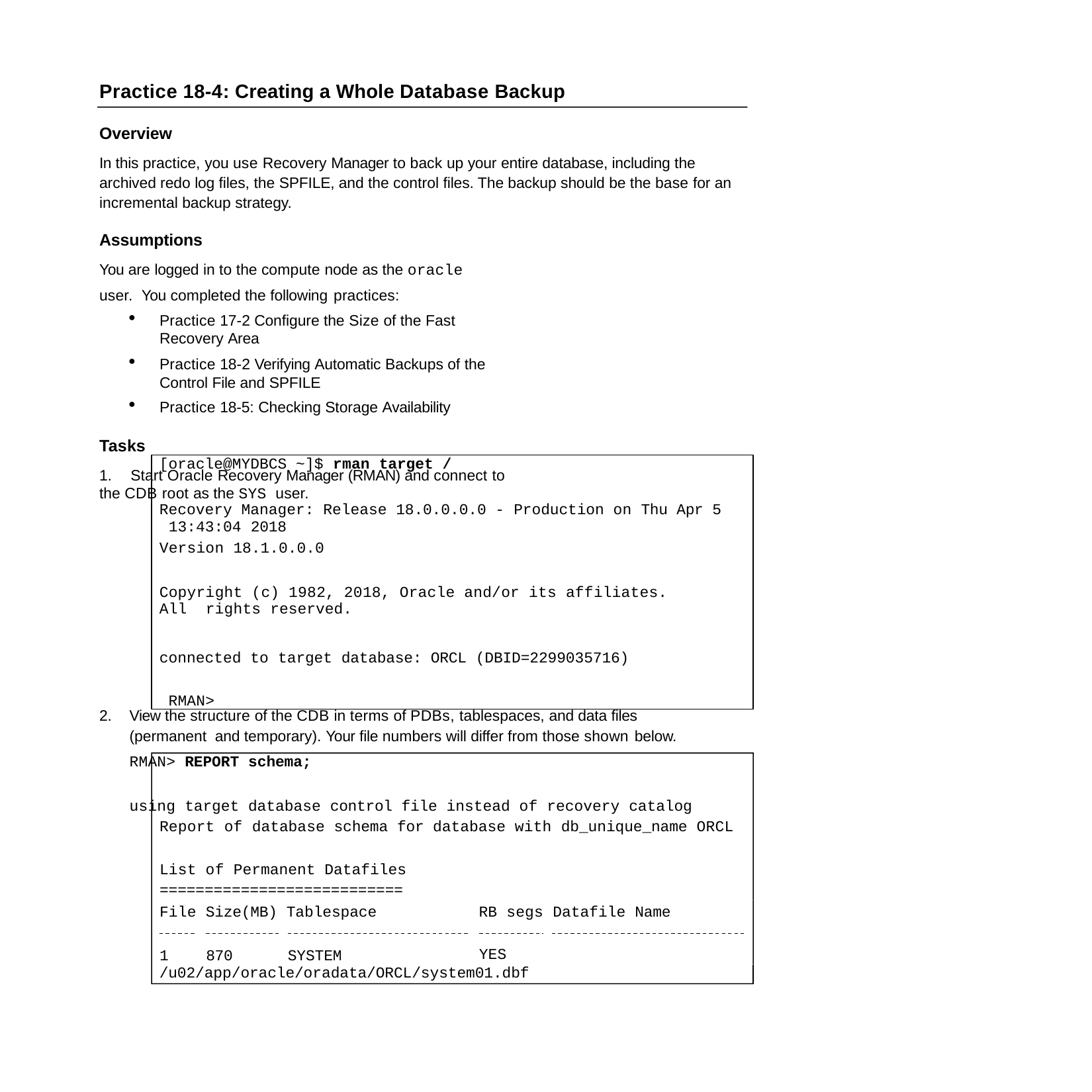

Practice 18-4: Creating a Whole Database Backup

Overview
In this practice, you use Recovery Manager to back up your entire database, including the  archived redo log files, the SPFILE, and the control files. The backup should be the base for an  incremental backup strategy.

Assumptions
You are logged in to the compute node as the oracle user.  You completed the following practices:
Practice 17-2 Configure the Size of the Fast Recovery Area
Practice 18-2 Verifying Automatic Backups of the Control File and SPFILE
Practice 18-5: Checking Storage Availability

Tasks
1.	Start Oracle Recovery Manager (RMAN) and connect to the CDB root as the SYS user.

[oracle@MYDBCS ~]$ rman target /

Recovery Manager: Release 18.0.0.0.0 - Production on Thu Apr 5  13:43:04 2018
Version 18.1.0.0.0

Copyright (c) 1982, 2018, Oracle and/or its affiliates.	All  rights reserved.
connected to target database: ORCL (DBID=2299035716)  RMAN>
2.	View the structure of the CDB in terms of PDBs, tablespaces, and data files (permanent  and temporary). Your file numbers will differ from those shown below.
RMAN> REPORT schema;

using target database control file instead of recovery catalog  Report of database schema for database with db_unique_name ORCL

List of Permanent Datafiles
===========================
File Size(MB) Tablespace

1	870	SYSTEM
RB segs Datafile Name

YES
/u02/app/oracle/oradata/ORCL/system01.dbf